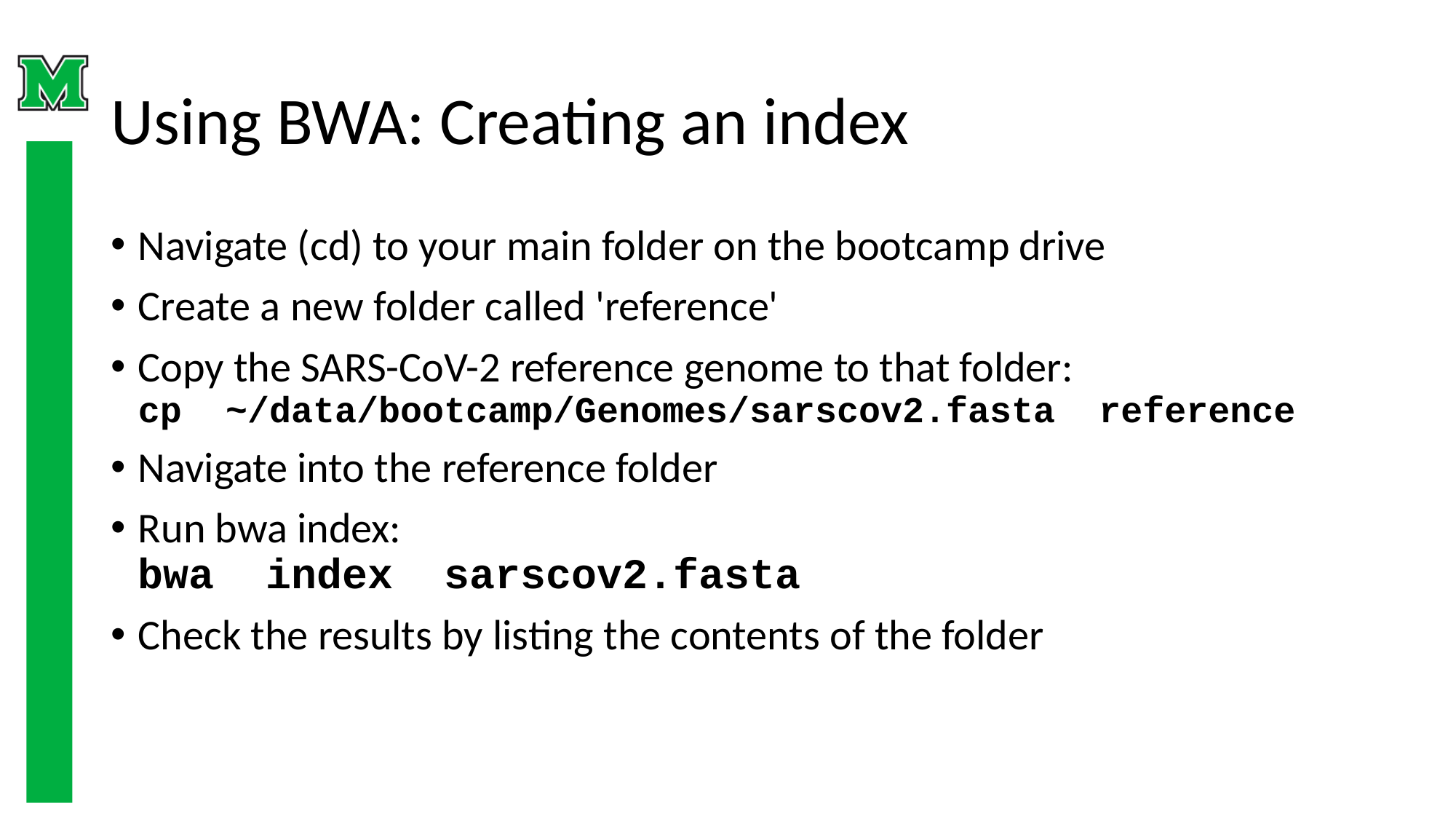

# Using BWA: Creating an index
Navigate (cd) to your main folder on the bootcamp drive
Create a new folder called 'reference'
Copy the SARS-CoV-2 reference genome to that folder:
cp  ~/data/bootcamp/Genomes/sarscov2.fasta  reference
Navigate into the reference folder
Run bwa index:
bwa  index  sarscov2.fasta
Check the results by listing the contents of the folder